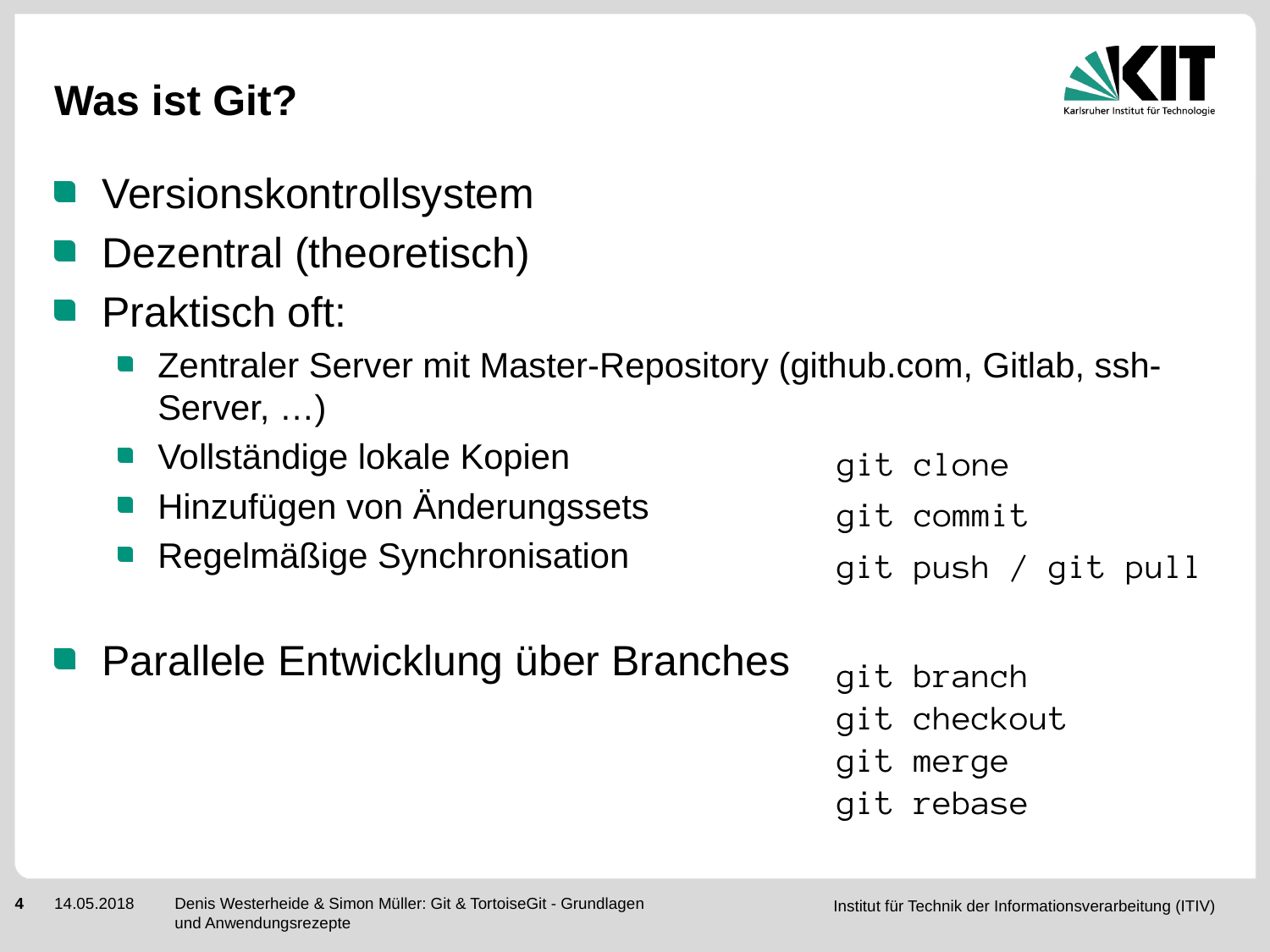

# Was ist Git?
Versionskontrollsystem
Dezentral (theoretisch)
Praktisch oft:
Zentraler Server mit Master-Repository (github.com, Gitlab, ssh-Server, …)
Vollständige lokale Kopien
Hinzufügen von Änderungssets
Regelmäßige Synchronisation

Parallele Entwicklung über Branches

git clone
git commit
git push / git pull
git branch
git checkout
git merge
git rebase
4
14.05.2018
Denis Westerheide & Simon Müller: Git & TortoiseGit - Grundlagen und Anwendungsrezepte